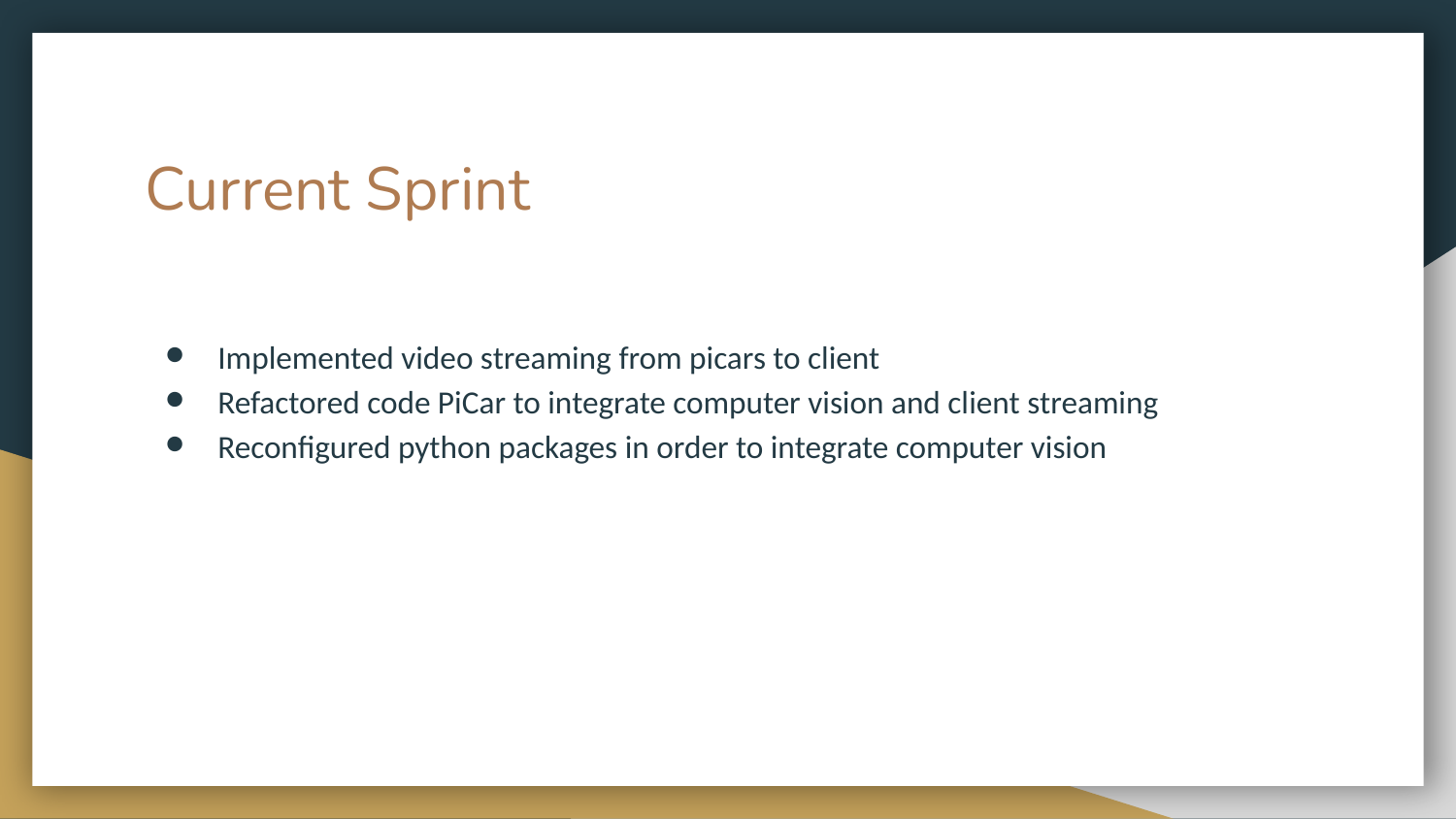

# Current Sprint
Implemented video streaming from picars to client
Refactored code PiCar to integrate computer vision and client streaming
Reconfigured python packages in order to integrate computer vision